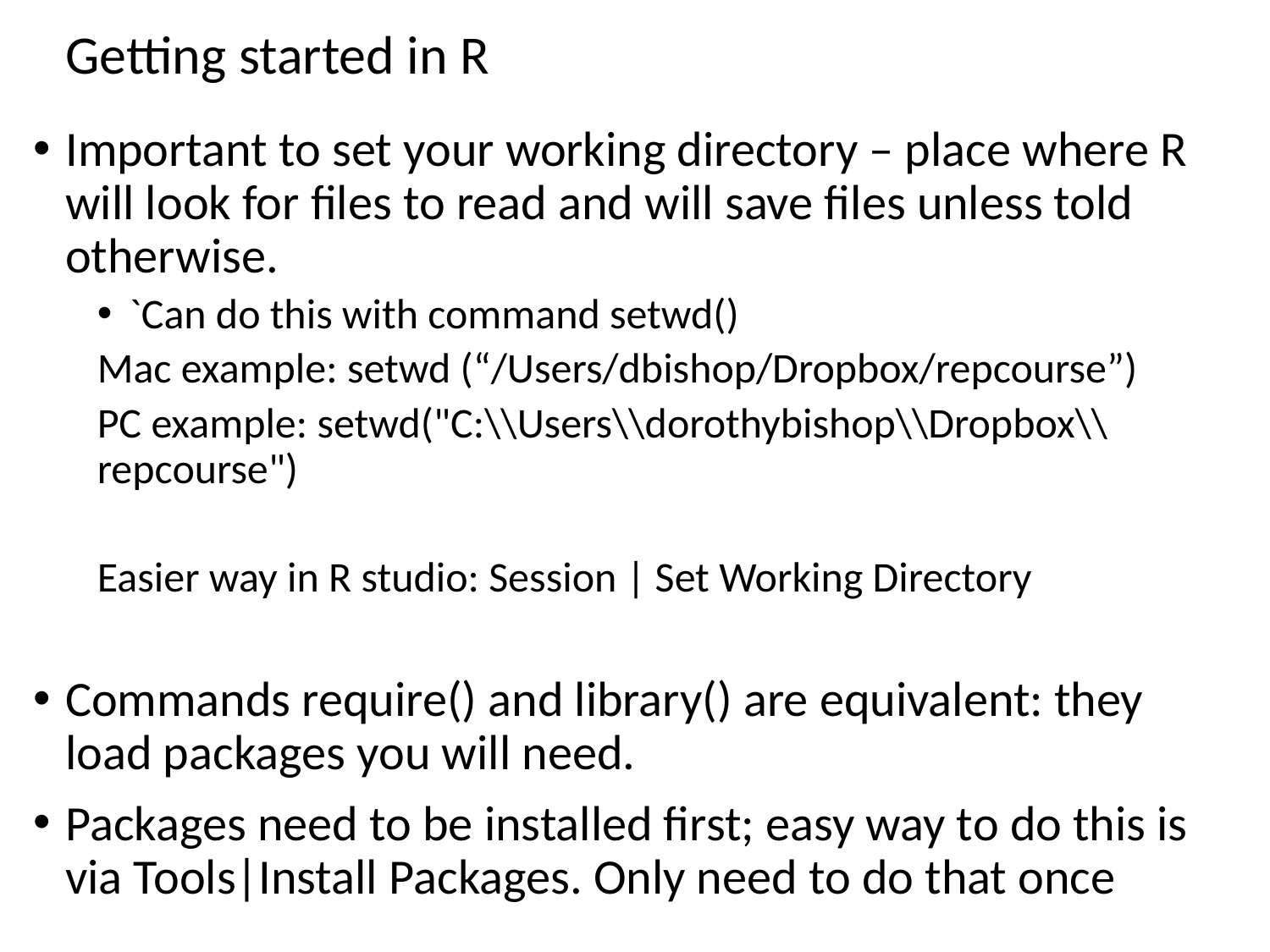

# Getting started in R
Important to set your working directory – place where R will look for files to read and will save files unless told otherwise.
`Can do this with command setwd()
Mac example: setwd (“/Users/dbishop/Dropbox/repcourse”)
PC example: setwd("C:\\Users\\dorothybishop\\Dropbox\\repcourse")

Easier way in R studio: Session | Set Working Directory

Commands require() and library() are equivalent: they load packages you will need.
Packages need to be installed first; easy way to do this is via Tools|Install Packages. Only need to do that once